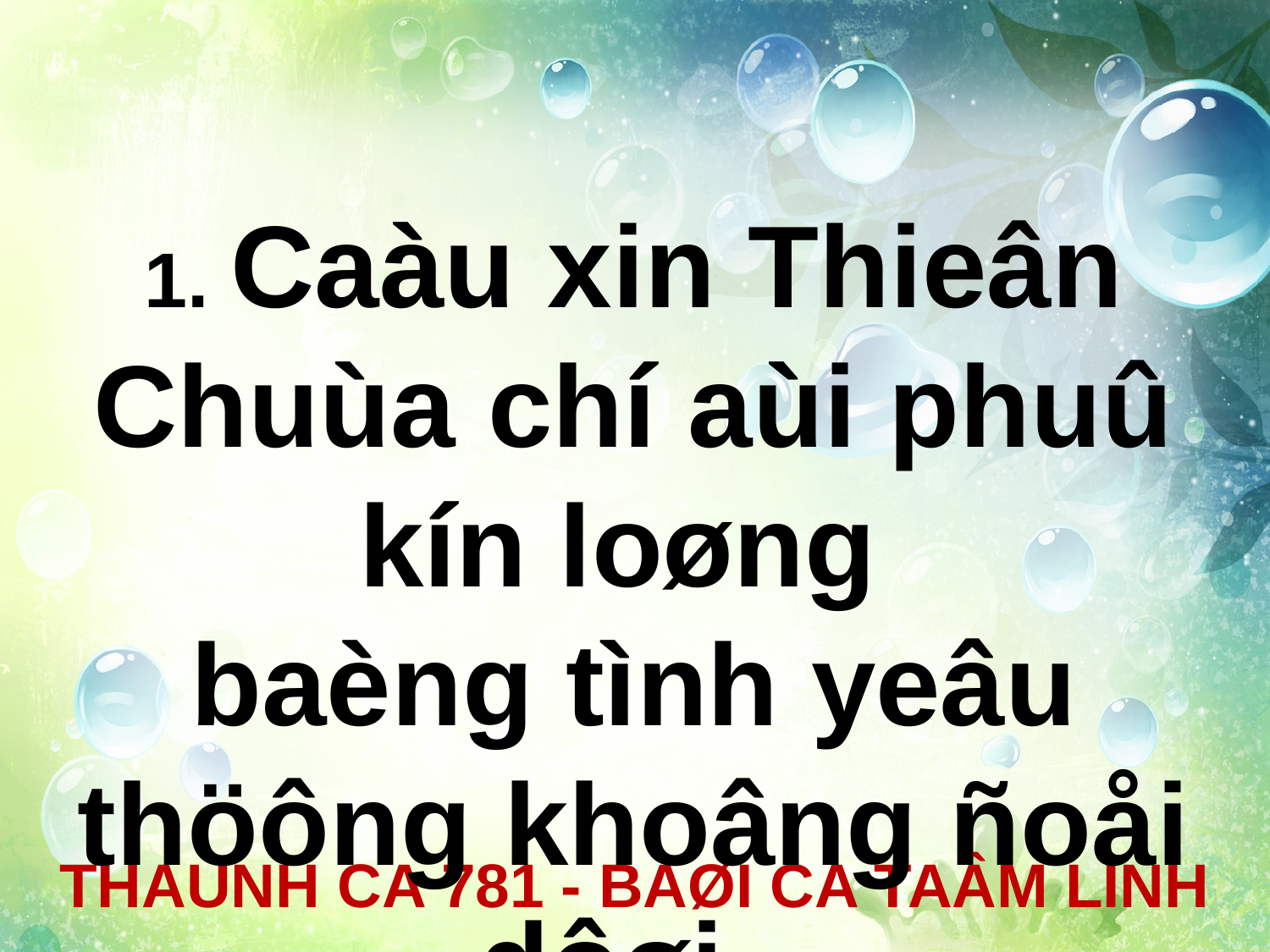

1. Caàu xin Thieân Chuùa chí aùi phuû kín loøng
baèng tình yeâu thöông khoâng ñoåi dôøi.
THAÙNH CA 781 - BAØI CA TAÂM LINH